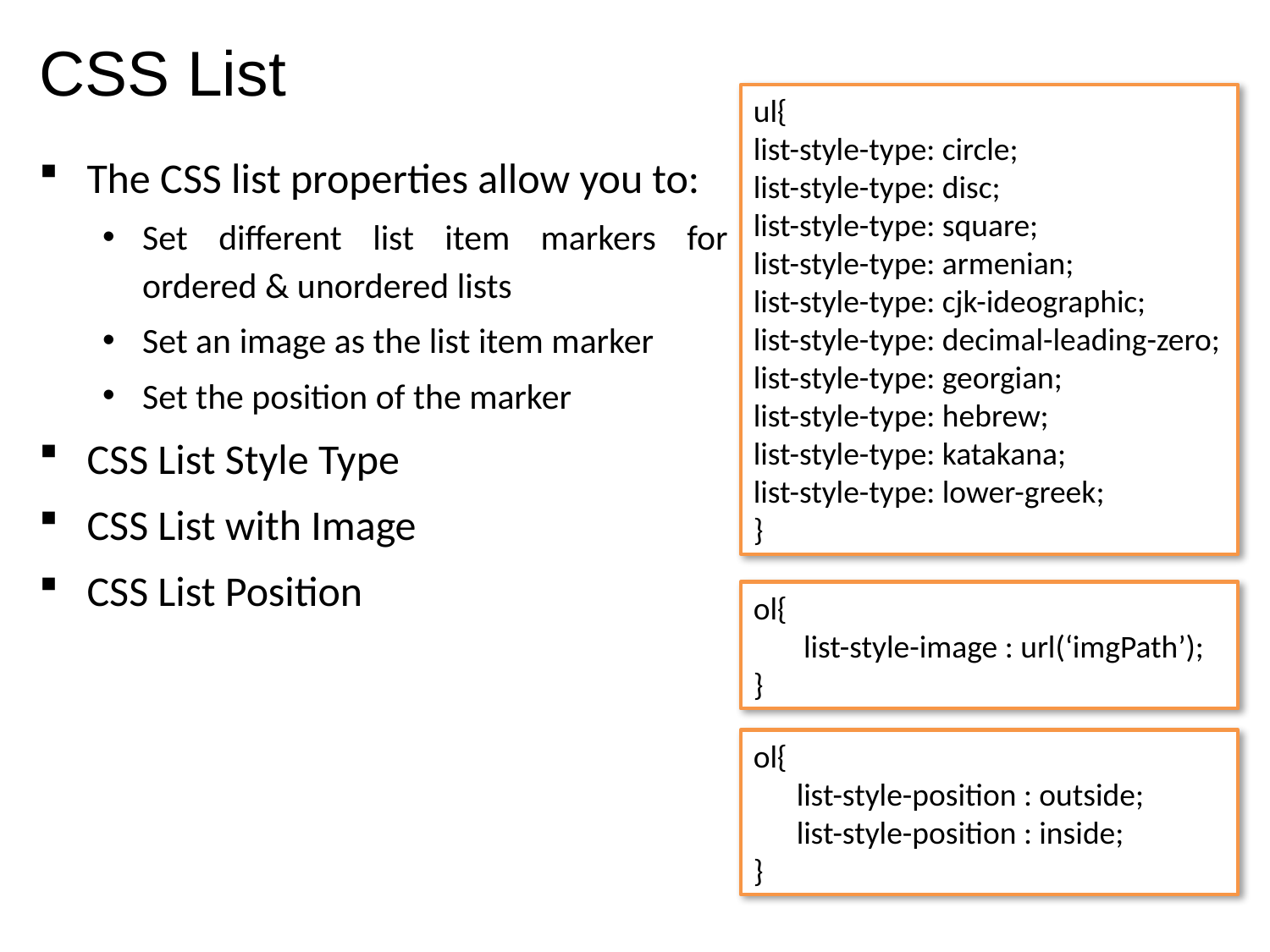

# CSS List
ul{
list-style-type: circle;
list-style-type: disc;
list-style-type: square;
list-style-type: armenian;
list-style-type: cjk-ideographic;
list-style-type: decimal-leading-zero;
list-style-type: georgian;
list-style-type: hebrew;
list-style-type: katakana;
list-style-type: lower-greek;
}
The CSS list properties allow you to:
Set different list item markers for ordered & unordered lists
Set an image as the list item marker
Set the position of the marker
CSS List Style Type
CSS List with Image
CSS List Position
ol{
       list-style-image : url(‘imgPath’);
}
ol{
      list-style-position : outside;
      list-style-position : inside;
}